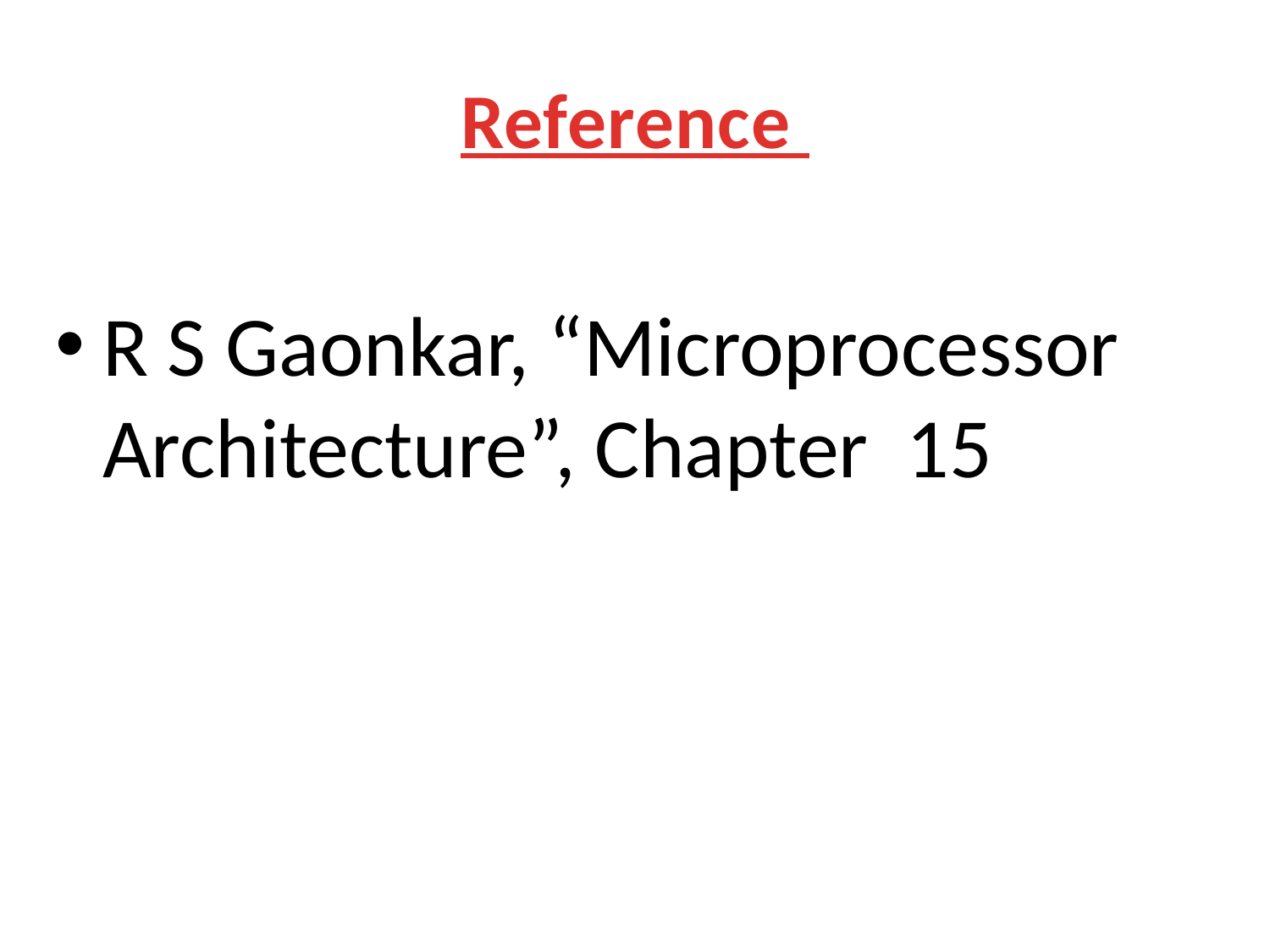

# Reference
R S Gaonkar, “Microprocessor Architecture”, Chapter  15